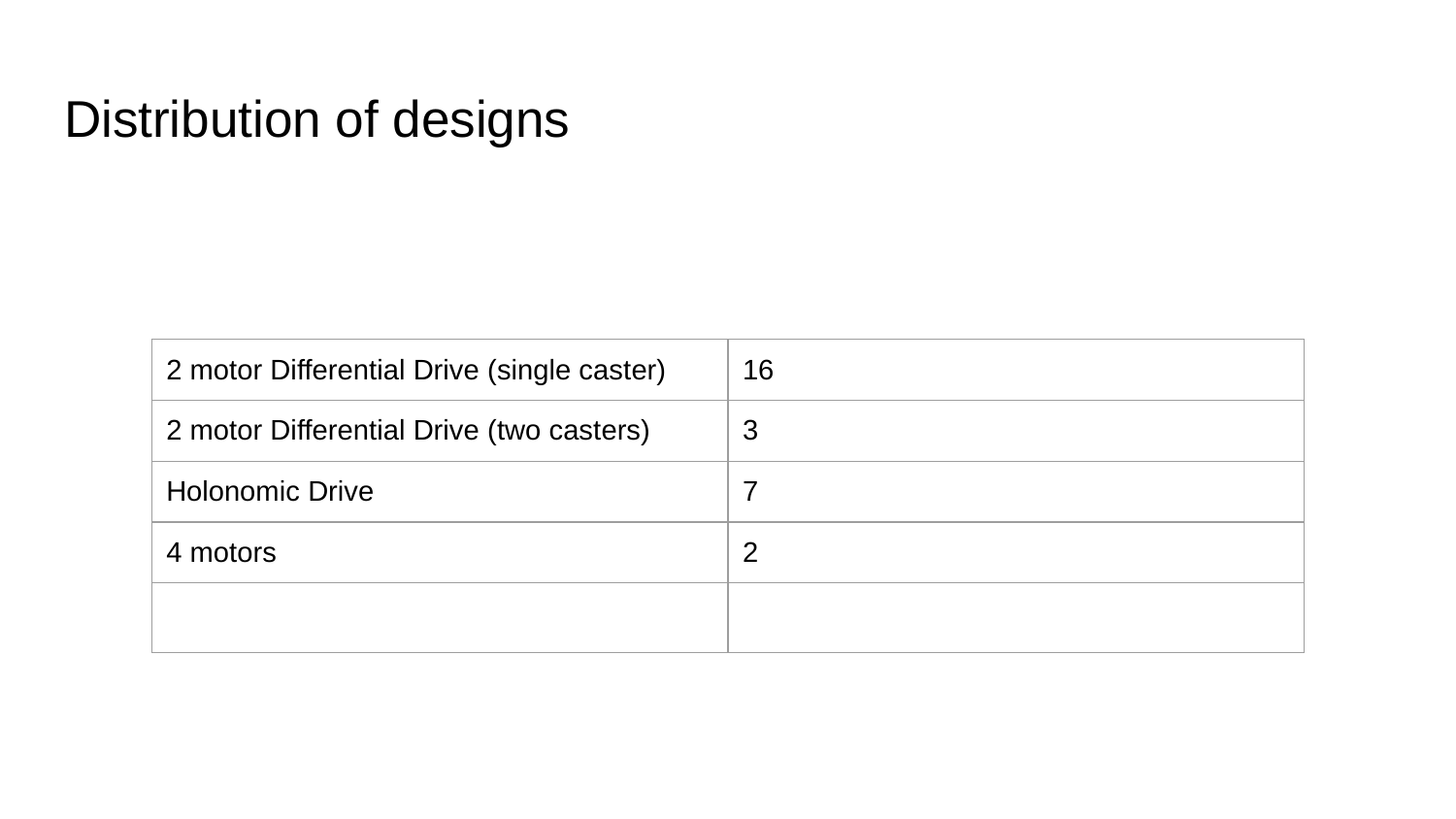

# Distribution of designs

| 2 motor Differential Drive (single caster) | 16 |
| --- | --- |
| 2 motor Differential Drive (two casters) | 3 |
| Holonomic Drive | 7 |
| 4 motors | 2 |
|  |  |